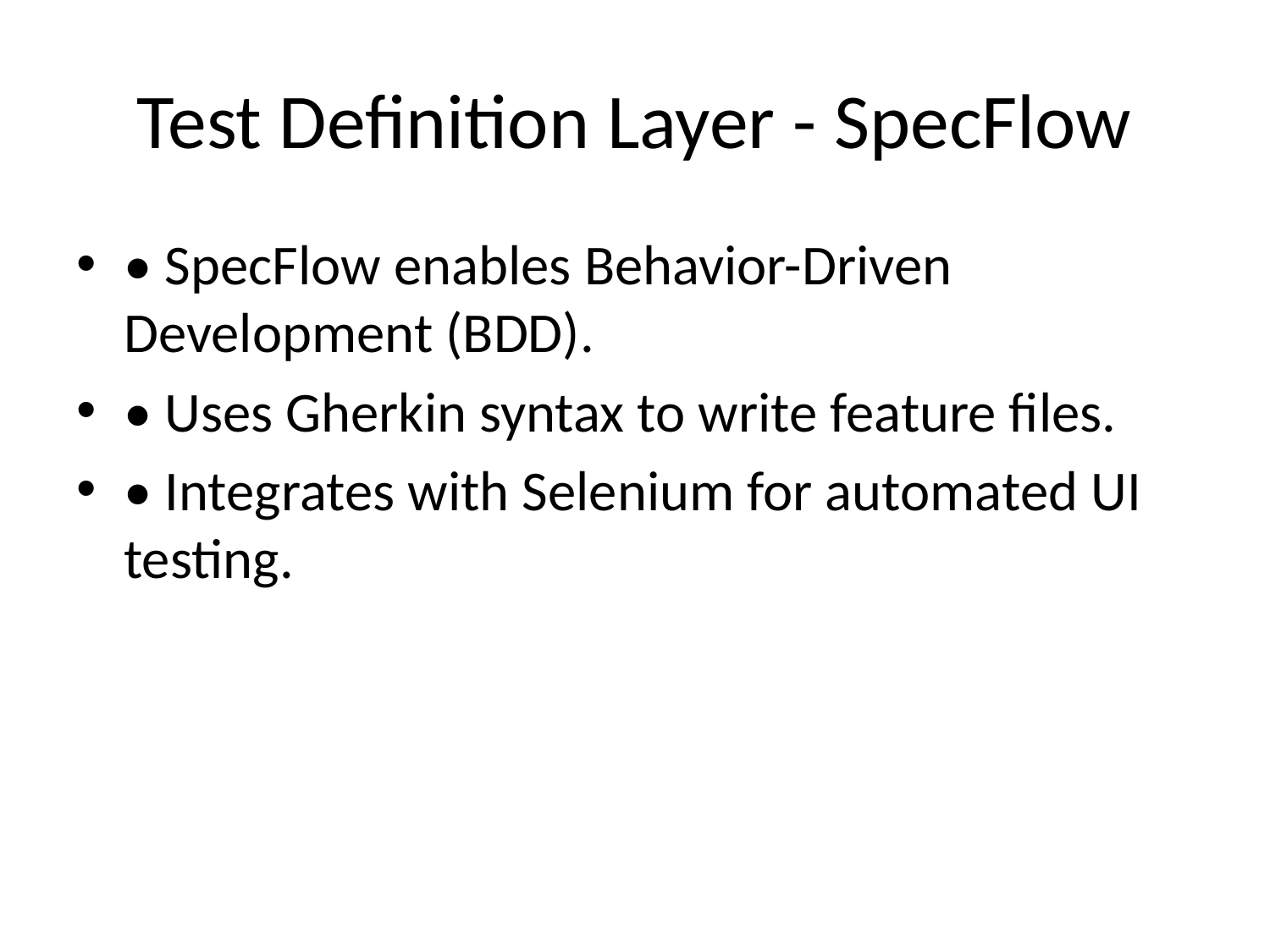

# Test Definition Layer - SpecFlow
• SpecFlow enables Behavior-Driven Development (BDD).
• Uses Gherkin syntax to write feature files.
• Integrates with Selenium for automated UI testing.